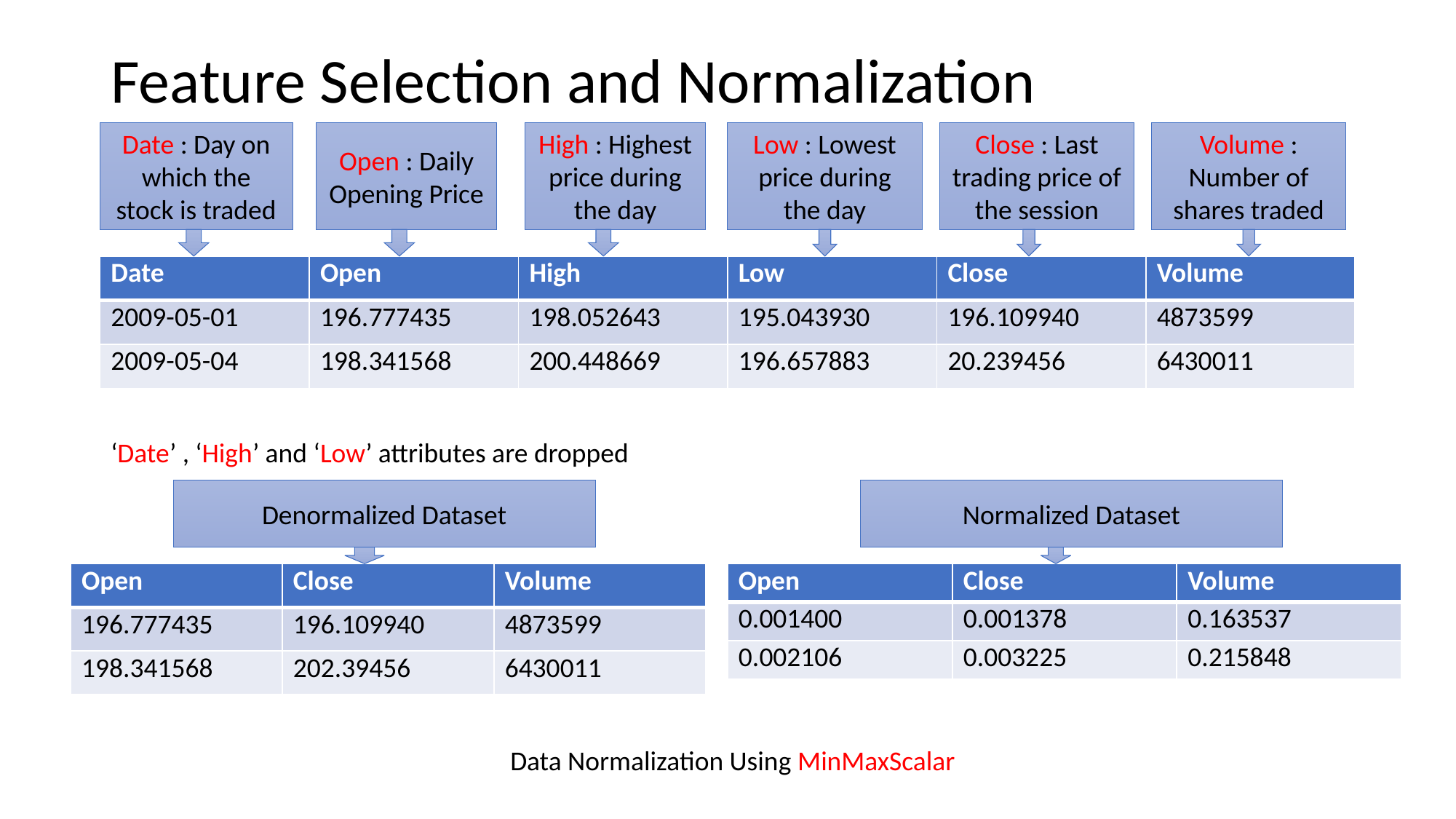

# Feature Selection and Normalization
Date : Day on which the stock is traded
Open : Daily Opening Price
High : Highest price during the day
Low : Lowest price during the day
Close : Last trading price of the session
Volume : Number of shares traded

| Date | Open | High | Low | Close | Volume |
| --- | --- | --- | --- | --- | --- |
| 2009-05-01 | 196.777435 | 198.052643 | 195.043930 | 196.109940 | 4873599 |
| 2009-05-04 | 198.341568 | 200.448669 | 196.657883 | 20.239456 | 6430011 |
‘Date’ , ‘High’ and ‘Low’ attributes are dropped
Normalized Dataset
Denormalized Dataset

| Open | Close | Volume |
| --- | --- | --- |
| 196.777435 | 196.109940 | 4873599 |
| 198.341568 | 202.39456 | 6430011 |
| Open | Close | Volume |
| --- | --- | --- |
| 0.001400 | 0.001378 | 0.163537 |
| 0.002106 | 0.003225 | 0.215848 |
Data Normalization Using MinMaxScalar